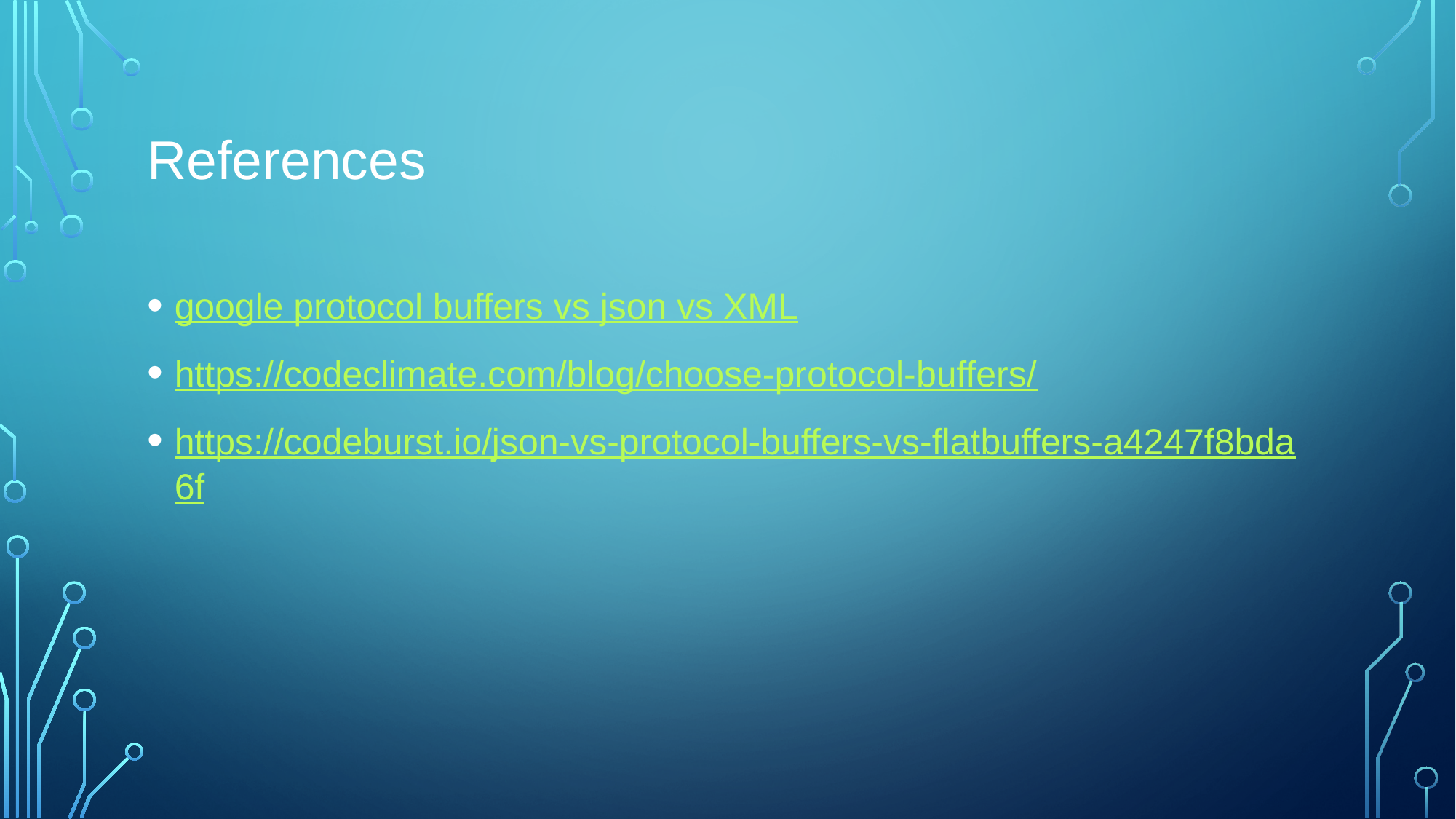

# References
google protocol buffers vs json vs XML
https://codeclimate.com/blog/choose-protocol-buffers/
https://codeburst.io/json-vs-protocol-buffers-vs-flatbuffers-a4247f8bda6f